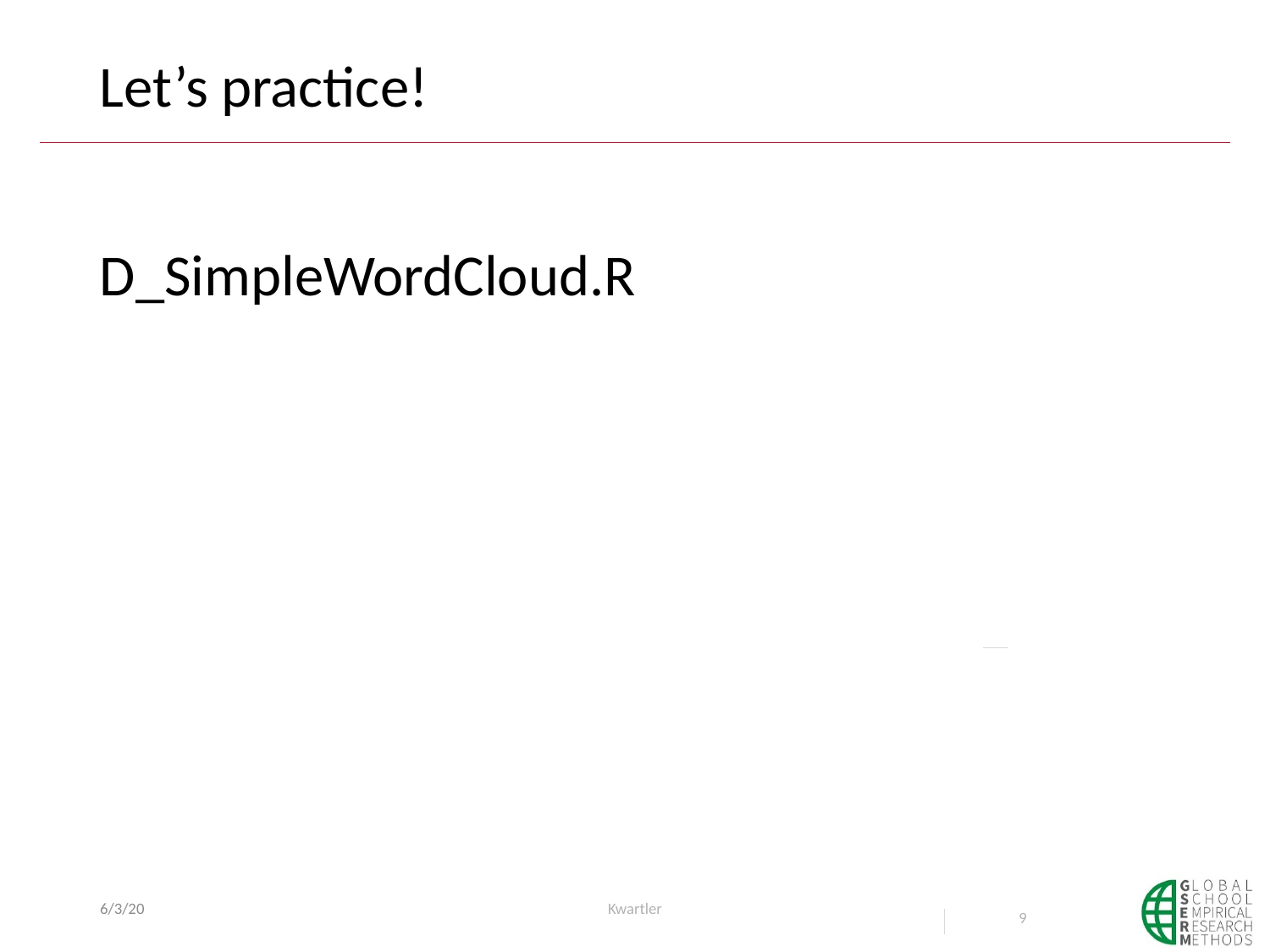

# Let’s practice!
D_SimpleWordCloud.R
6/3/20
Kwartler
9